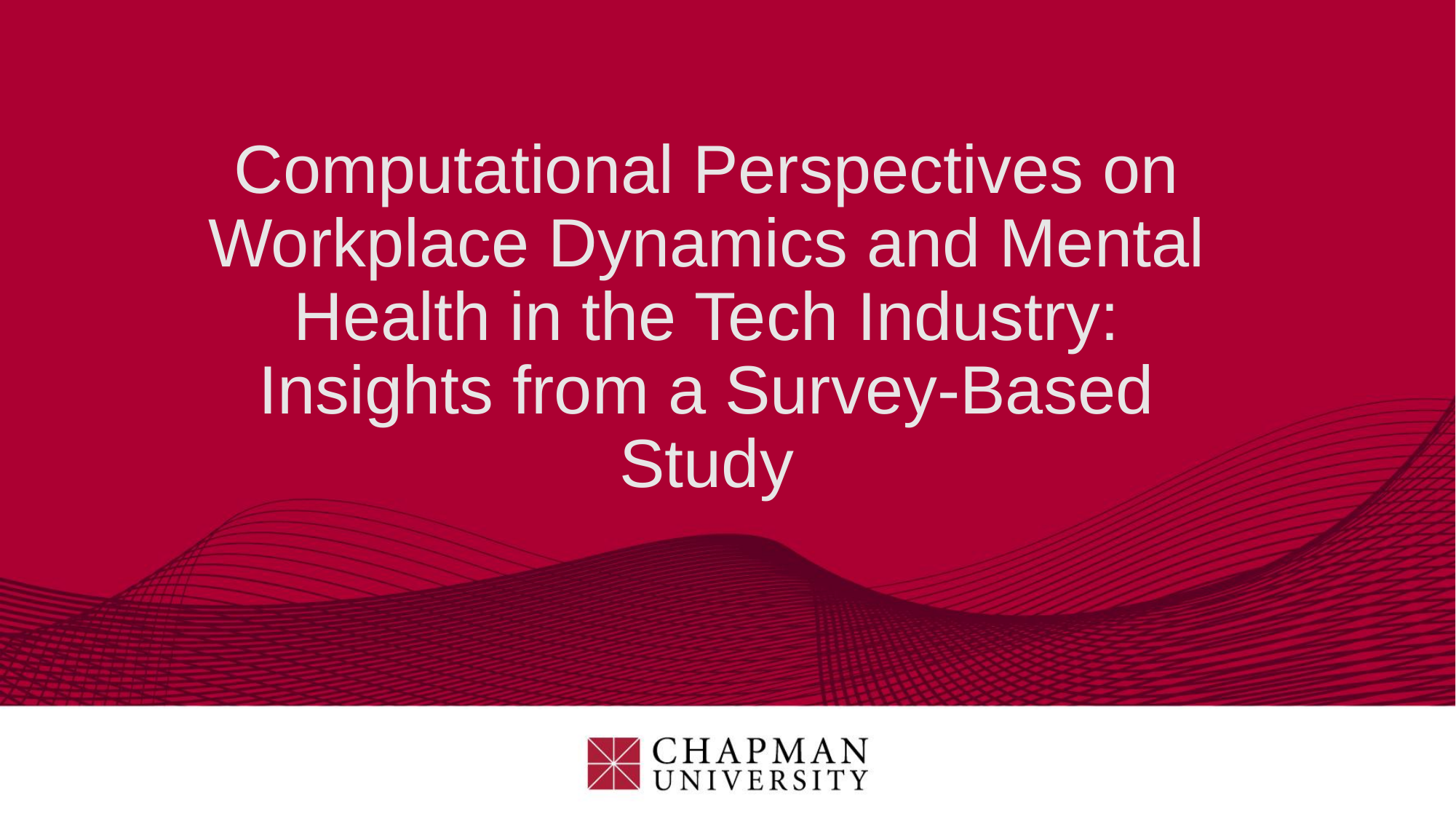

# Computational Perspectives on Workplace Dynamics and Mental Health in the Tech Industry: Insights from a Survey-Based Study